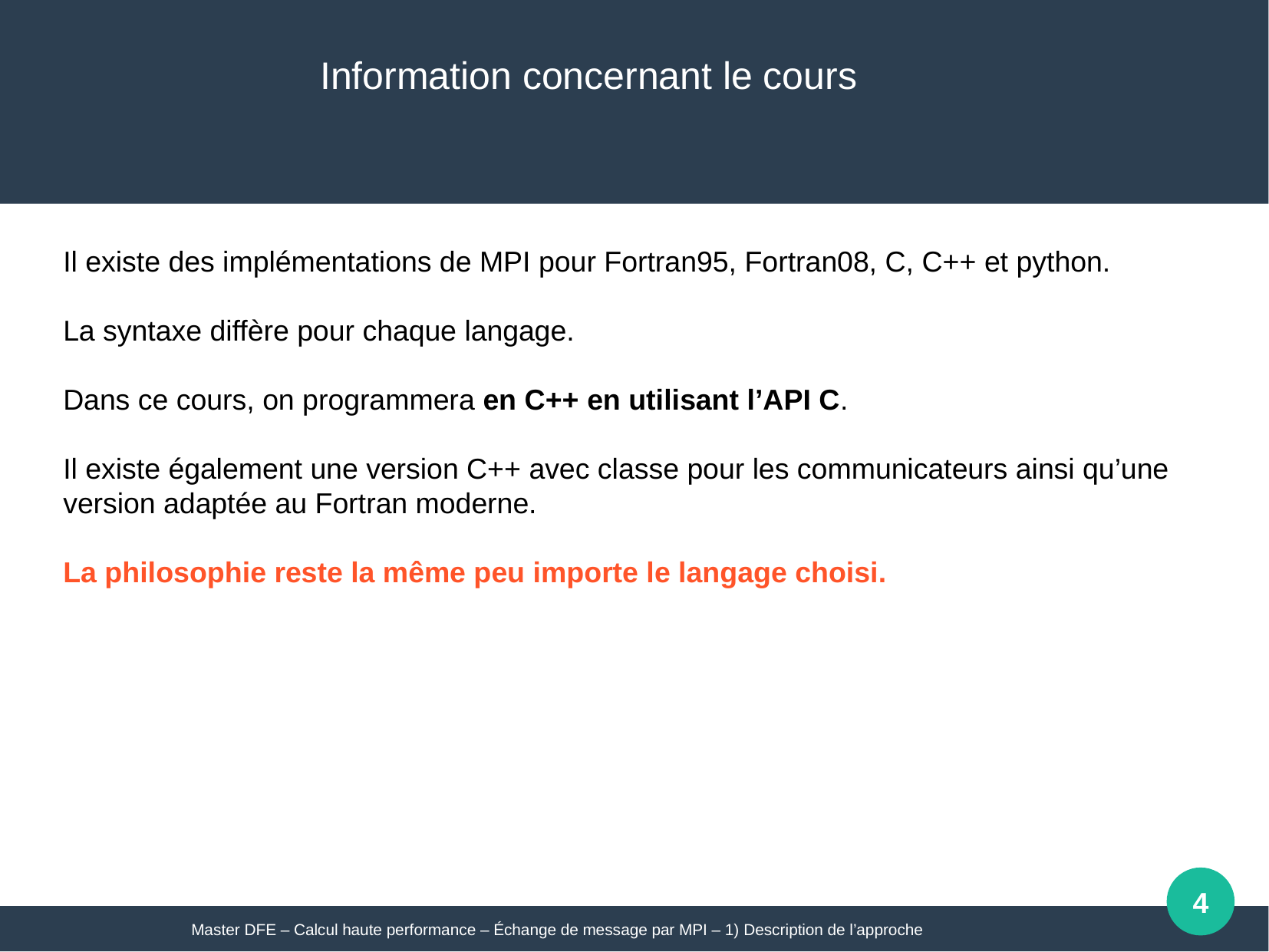

Information concernant le cours
Il existe des implémentations de MPI pour Fortran95, Fortran08, C, C++ et python.

La syntaxe diffère pour chaque langage.

Dans ce cours, on programmera en C++ en utilisant l’API C.

Il existe également une version C++ avec classe pour les communicateurs ainsi qu’une version adaptée au Fortran moderne.

La philosophie reste la même peu importe le langage choisi.

4
Master DFE – Calcul haute performance – Échange de message par MPI – 1) Description de l’approche